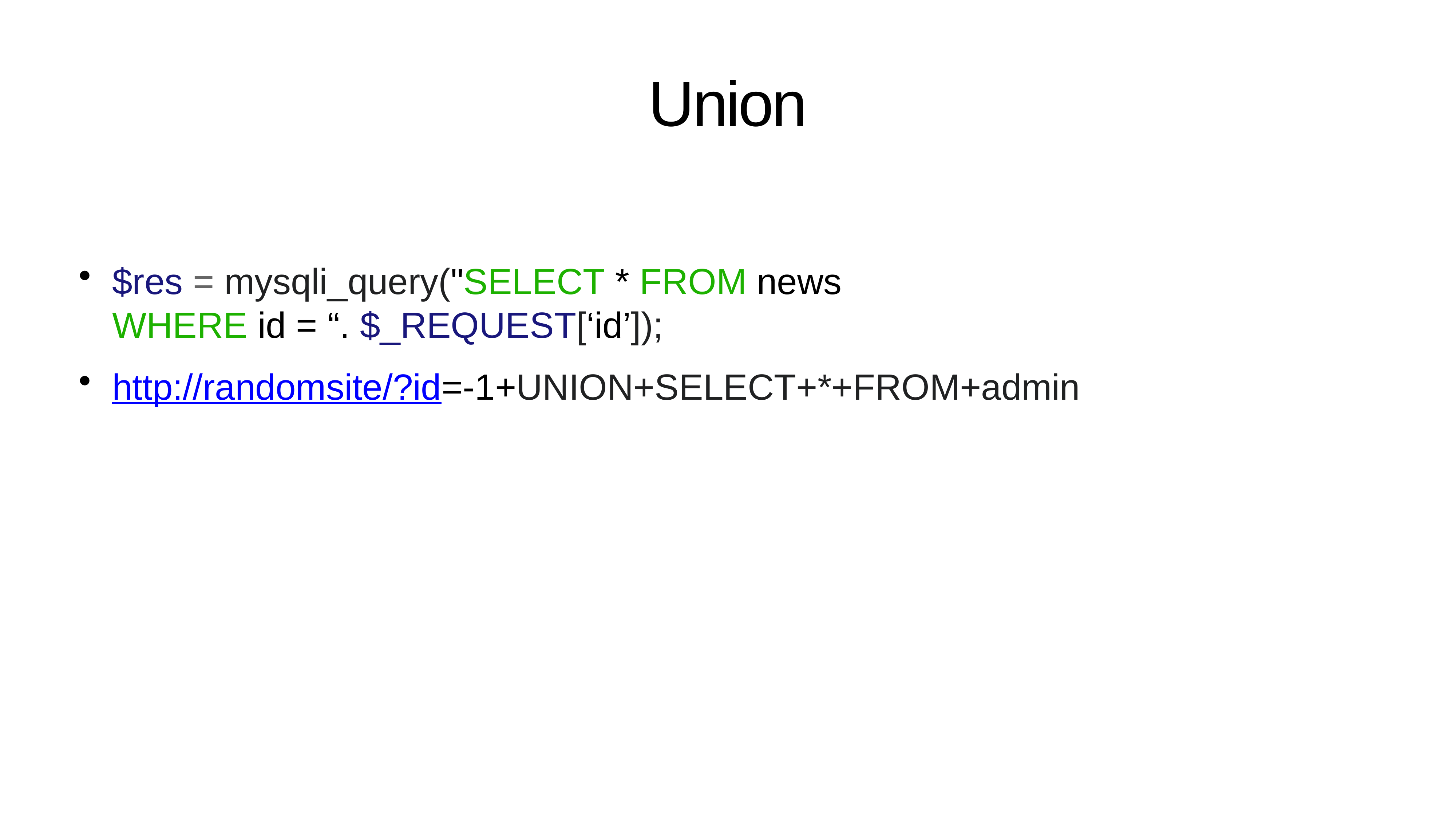

# Union

$res = mysqli_query("SELECT * FROM news
WHERE id = “. $_REQUEST[‘id’]);
http://randomsite/?id=-1+UNION+SELECT+*+FROM+admin